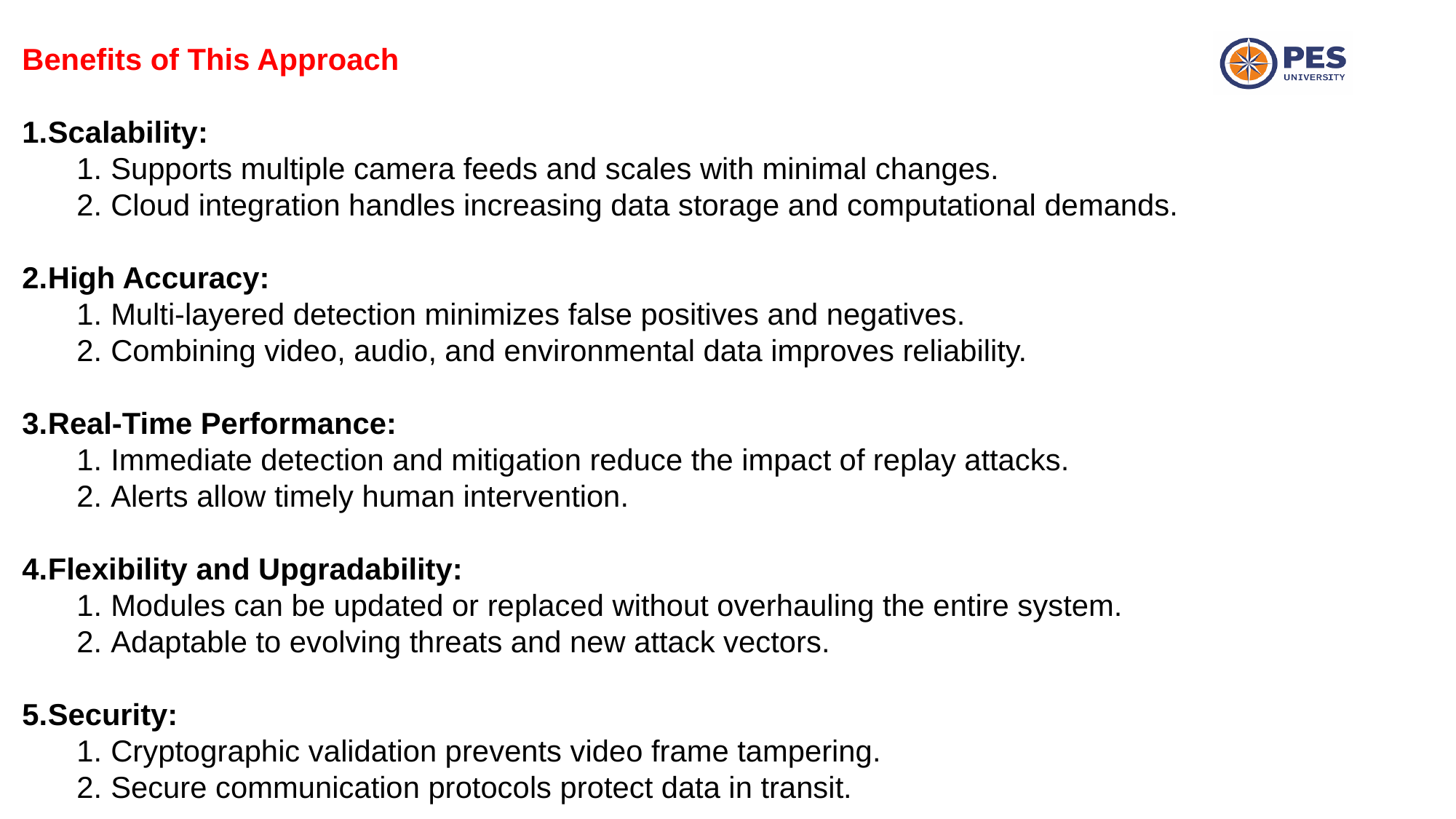

Benefits of This Approach

Scalability:
Supports multiple camera feeds and scales with minimal changes.
Cloud integration handles increasing data storage and computational demands.

High Accuracy:
Multi-layered detection minimizes false positives and negatives.
Combining video, audio, and environmental data improves reliability.

Real-Time Performance:
Immediate detection and mitigation reduce the impact of replay attacks.
Alerts allow timely human intervention.

Flexibility and Upgradability:
Modules can be updated or replaced without overhauling the entire system.
Adaptable to evolving threats and new attack vectors.

Security:
Cryptographic validation prevents video frame tampering.
Secure communication protocols protect data in transit.